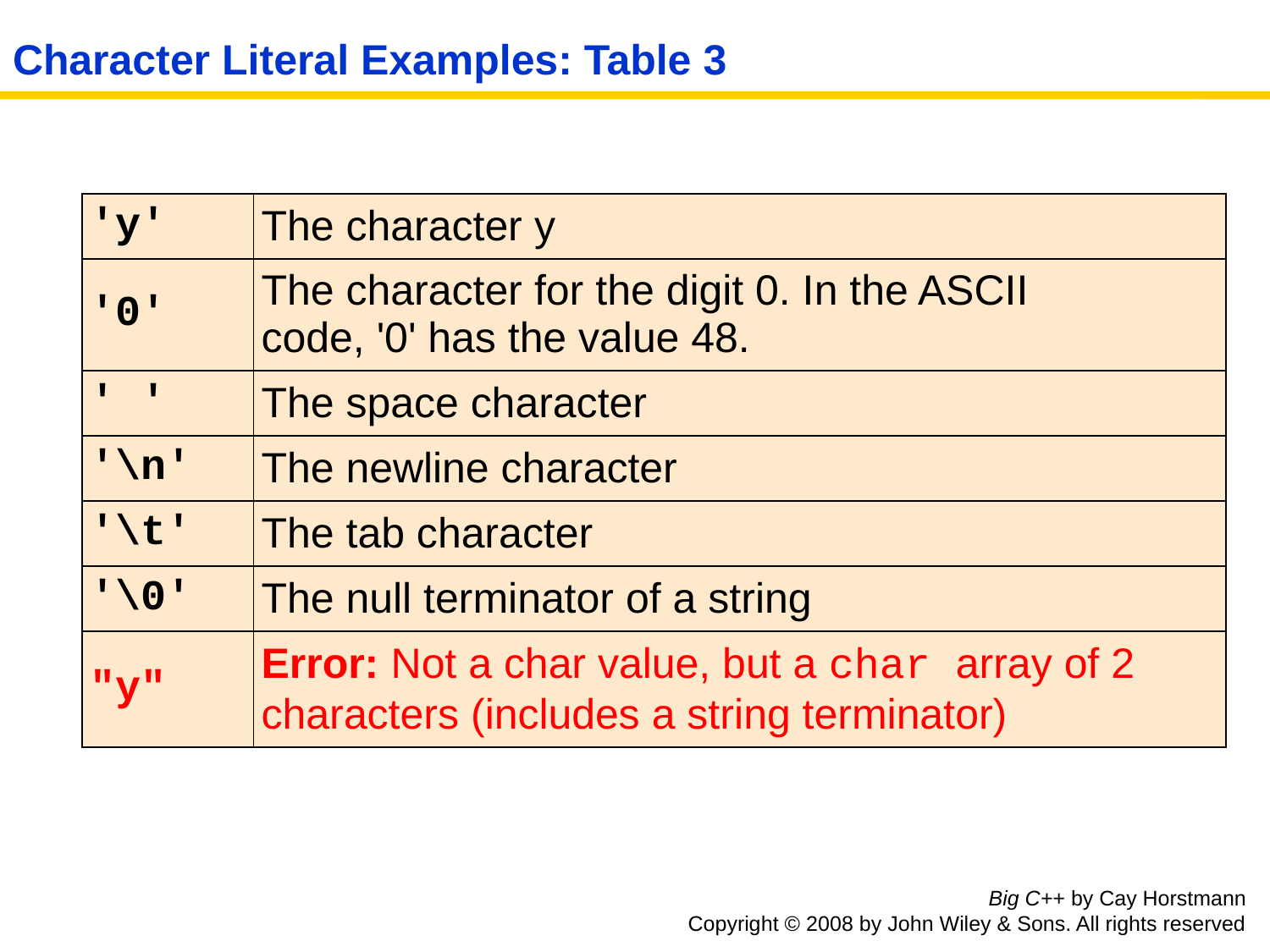

# Character Literal Examples: Table 3

| 'y' | The character y |
| --- | --- |
| '0' | The character for the digit 0. In the ASCII code, '0' has the value 48. |
| ' ' | The space character |
| '\n' | The newline character |
| '\t' | The tab character |
| '\0' | The null terminator of a string |
| "y" | Error: Not a char value, but a char array of 2 characters (includes a string terminator) |
Big C++ by Cay Horstmann
Copyright © 2008 by John Wiley & Sons. All rights reserved